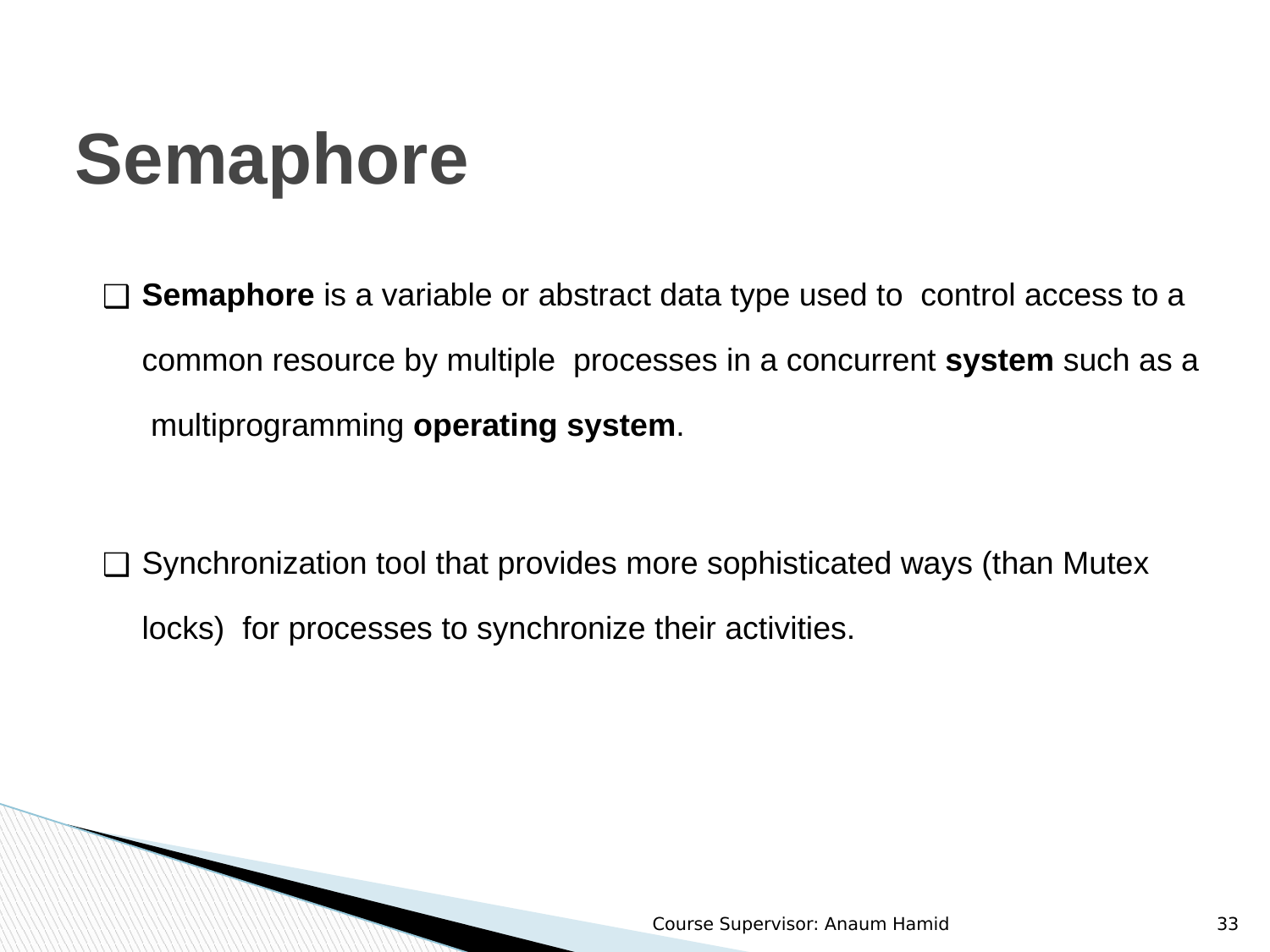

# Semaphore
Semaphore is a variable or abstract data type used to  control access to a common resource by multiple  processes in a concurrent system such as a  multiprogramming operating system.

Synchronization tool that provides more sophisticated ways (than Mutex locks)  for processes to synchronize their activities.

Course Supervisor: Anaum Hamid
33